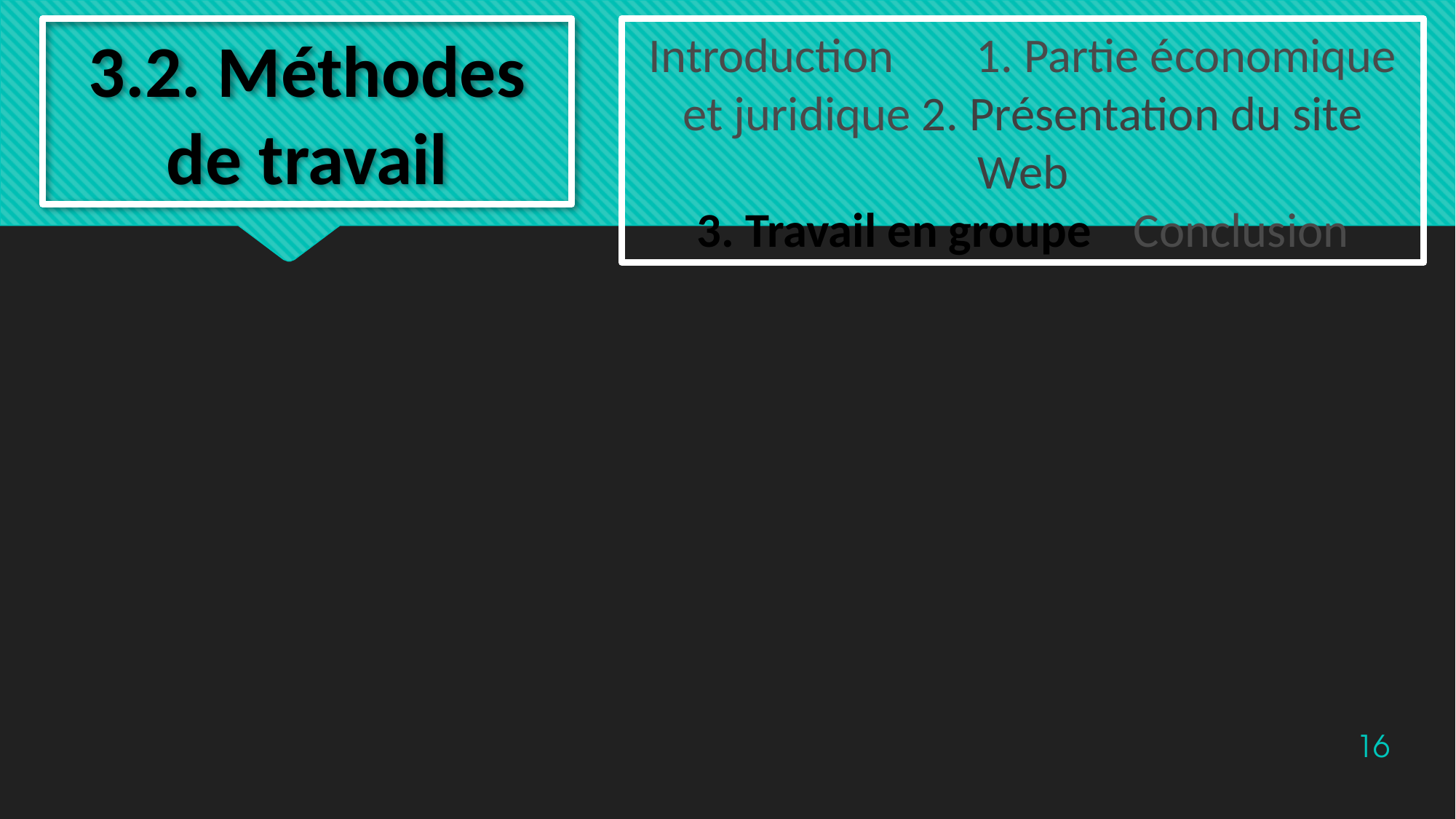

3.2. Méthodes de travail
Introduction	1. Partie économique et juridique 2. Présentation du site Web
3. Travail en groupe	Conclusion

16